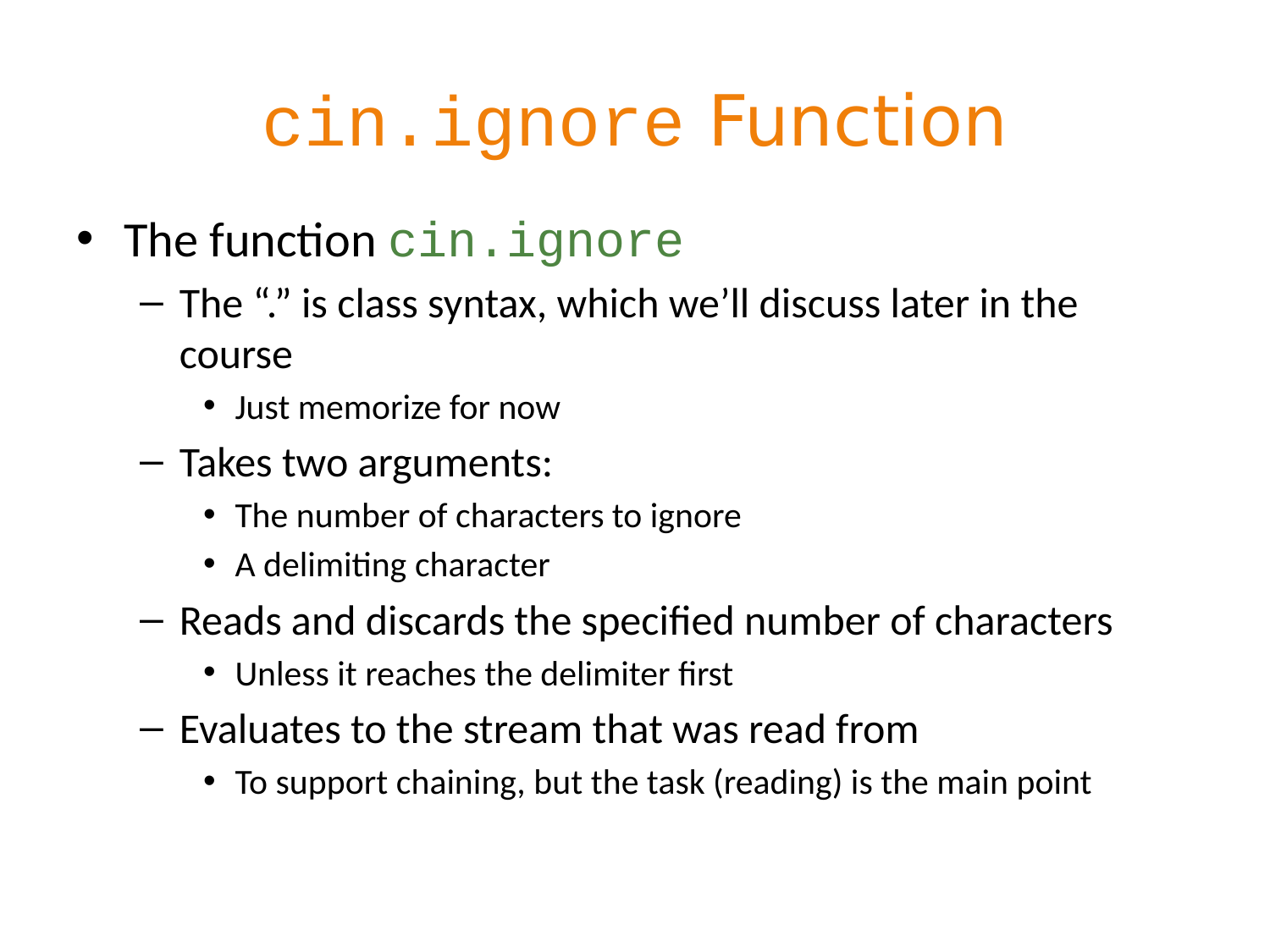

# cin.ignore Function
The function cin.ignore
The “.” is class syntax, which we’ll discuss later in the course
Just memorize for now
Takes two arguments:
The number of characters to ignore
A delimiting character
Reads and discards the specified number of characters
Unless it reaches the delimiter first
Evaluates to the stream that was read from
To support chaining, but the task (reading) is the main point